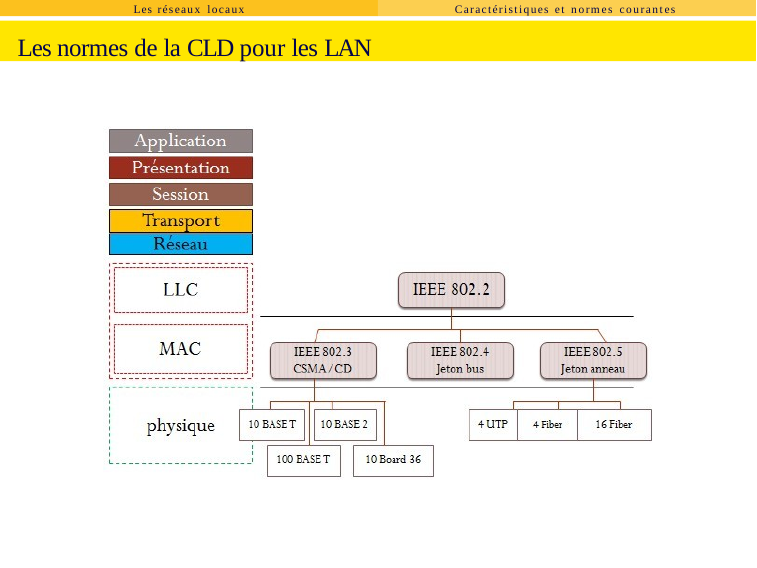

Les réseaux locaux
Caractéristiques et normes courantes
Les normes de la CLD pour les LAN